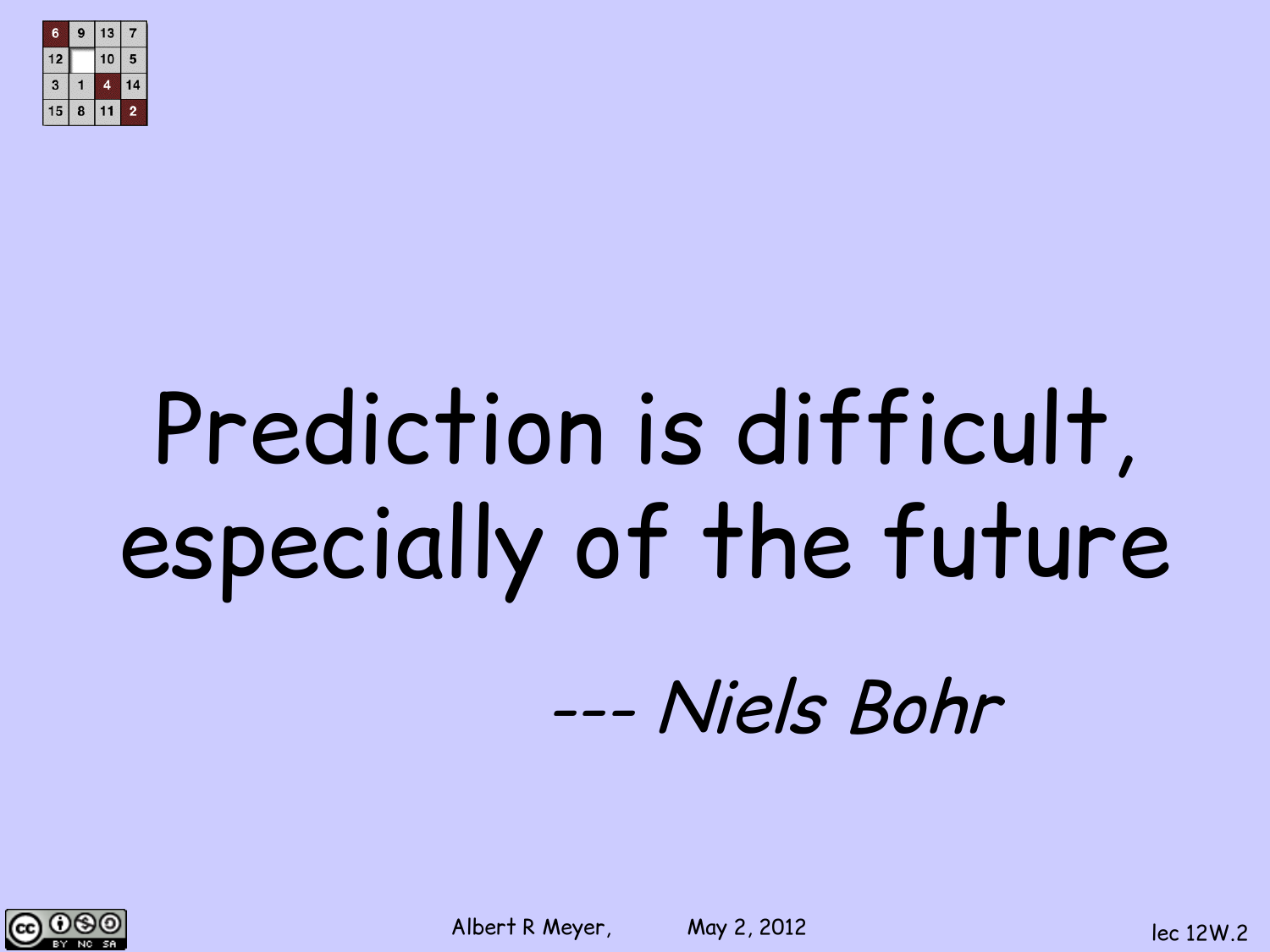

# Prediction is difficult, especially of the future
--- Niels Bohr
lec 12W.2